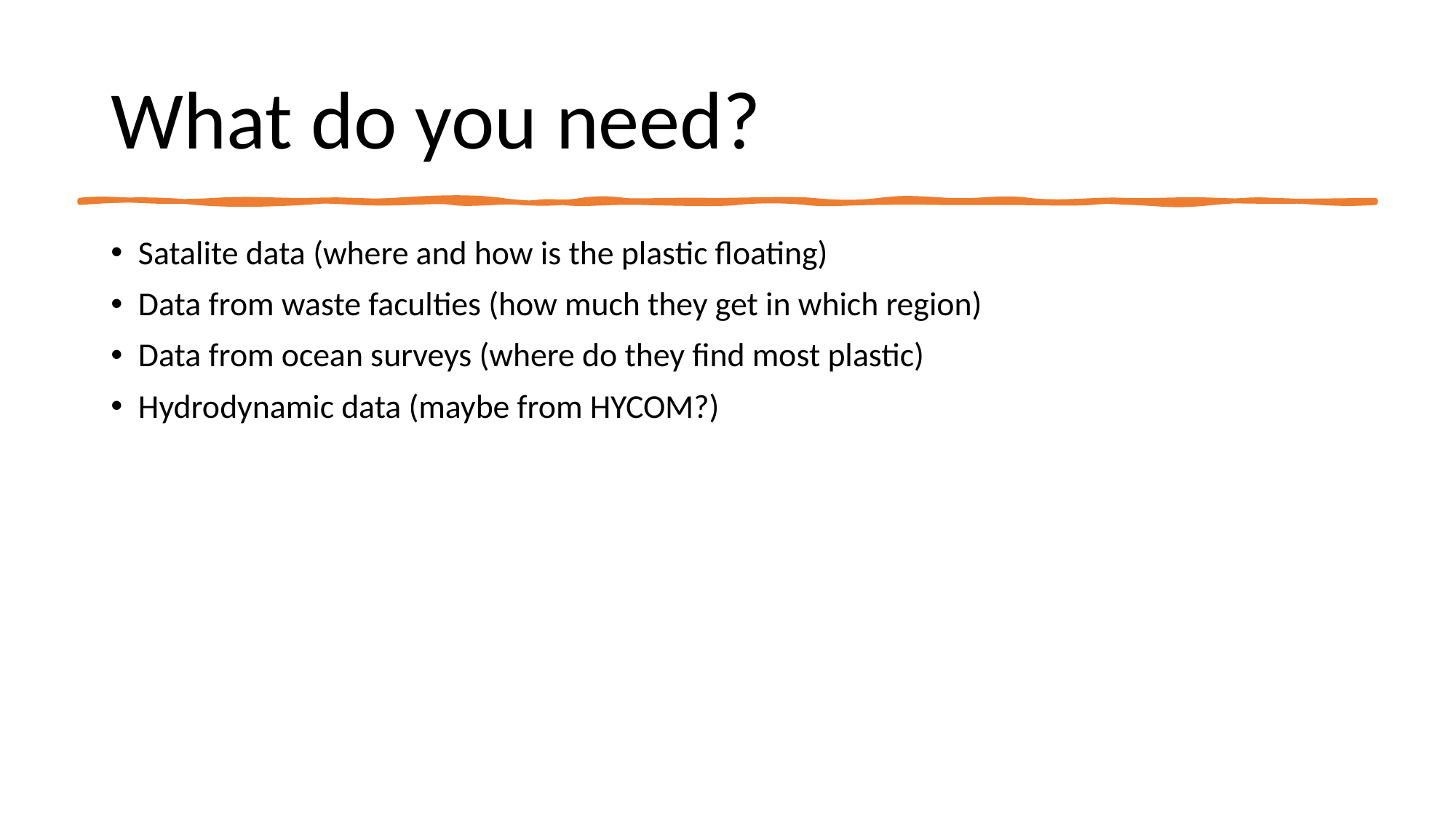

# What do you need?

Satalite data (where and how is the plastic floating)
Data from waste faculties (how much they get in which region)
Data from ocean surveys (where do they find most plastic)
Hydrodynamic data (maybe from HYCOM?)